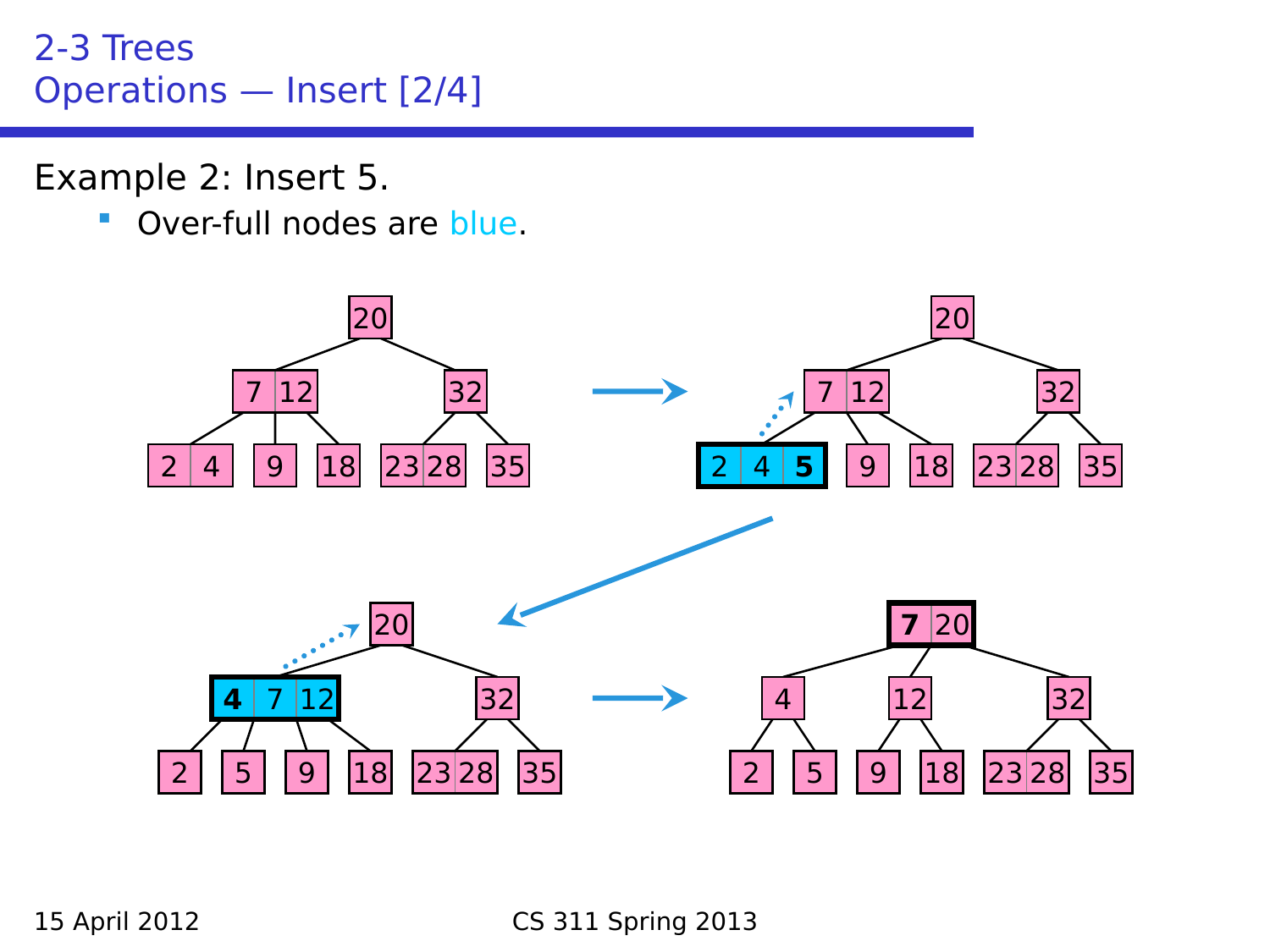

# 2-3 Trees Operations — Insert [2/4]
Example 2: Insert 5.
Over-full nodes are blue.
20
20

7

12
32
7

12
32

2

4
9
18
23

28
35
2

4
5
9
18
23

28
35

20
7

20

4

7
12
32
4
12
32

2
5
9
18
23

28
35
2
5
9
18
23

28
35
15 April 2012
CS 311 Spring 2013